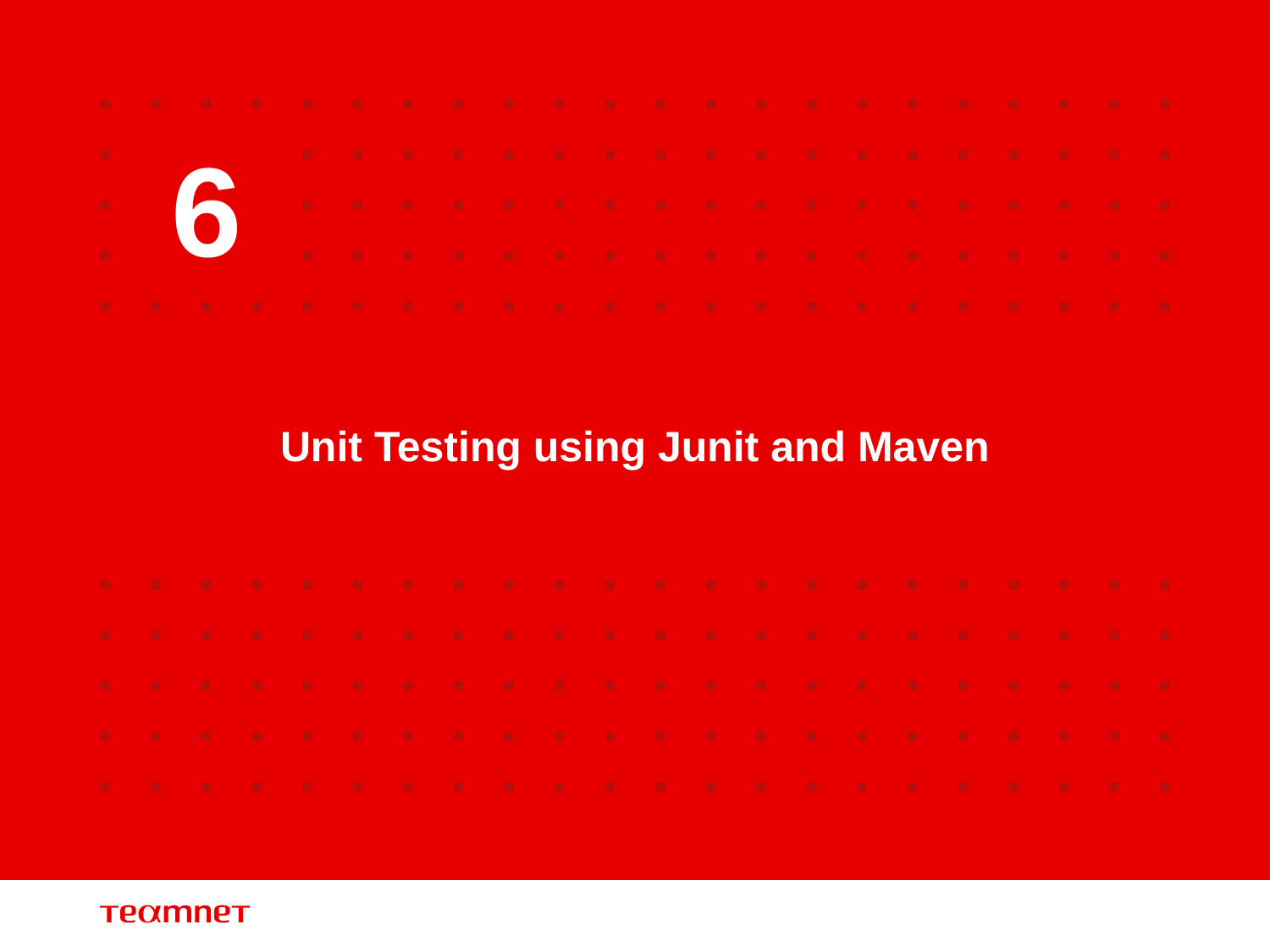

6
# Unit Testing using Junit and Maven